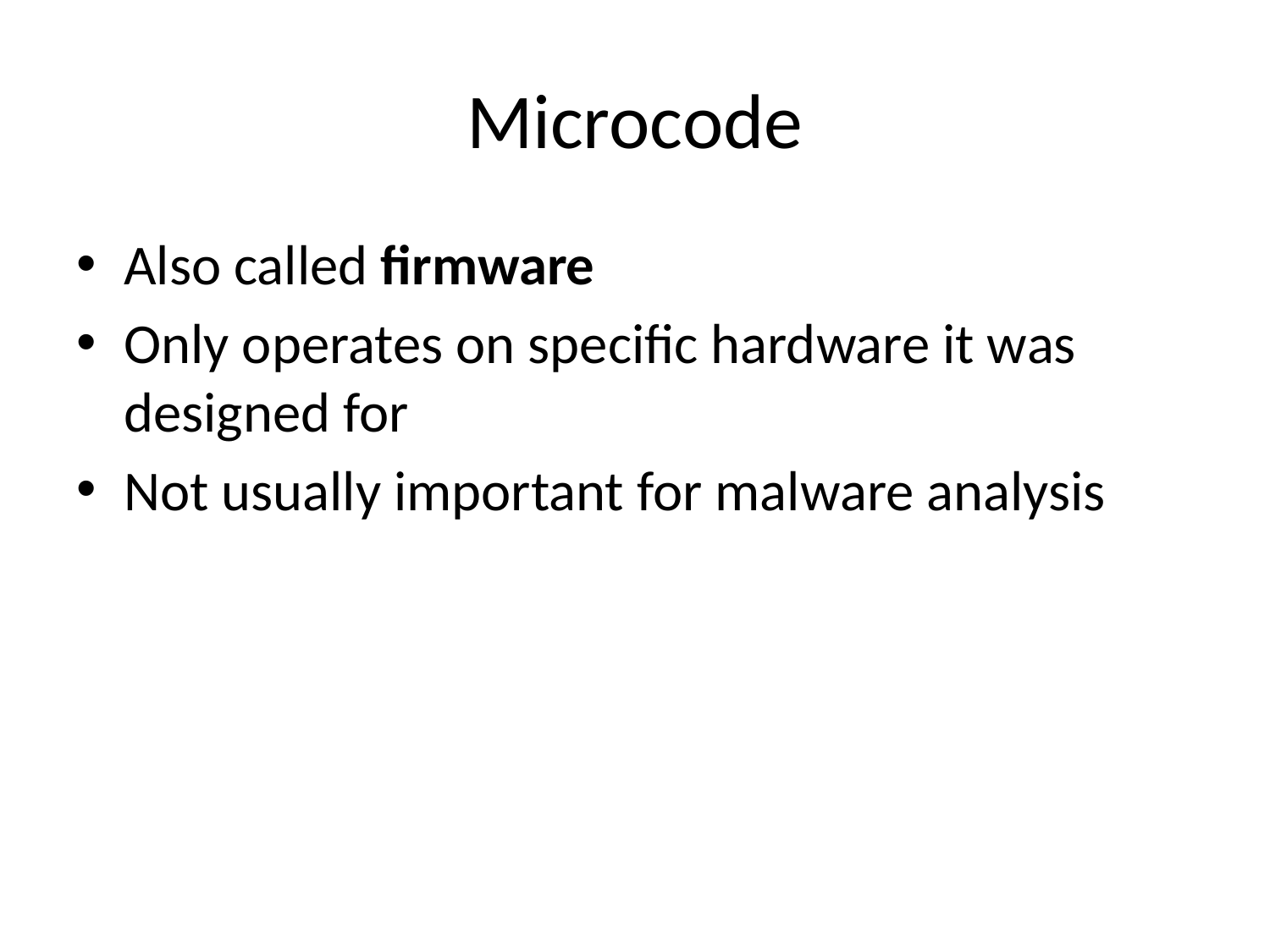

# Microcode
Also called firmware
Only operates on specific hardware it was designed for
Not usually important for malware analysis